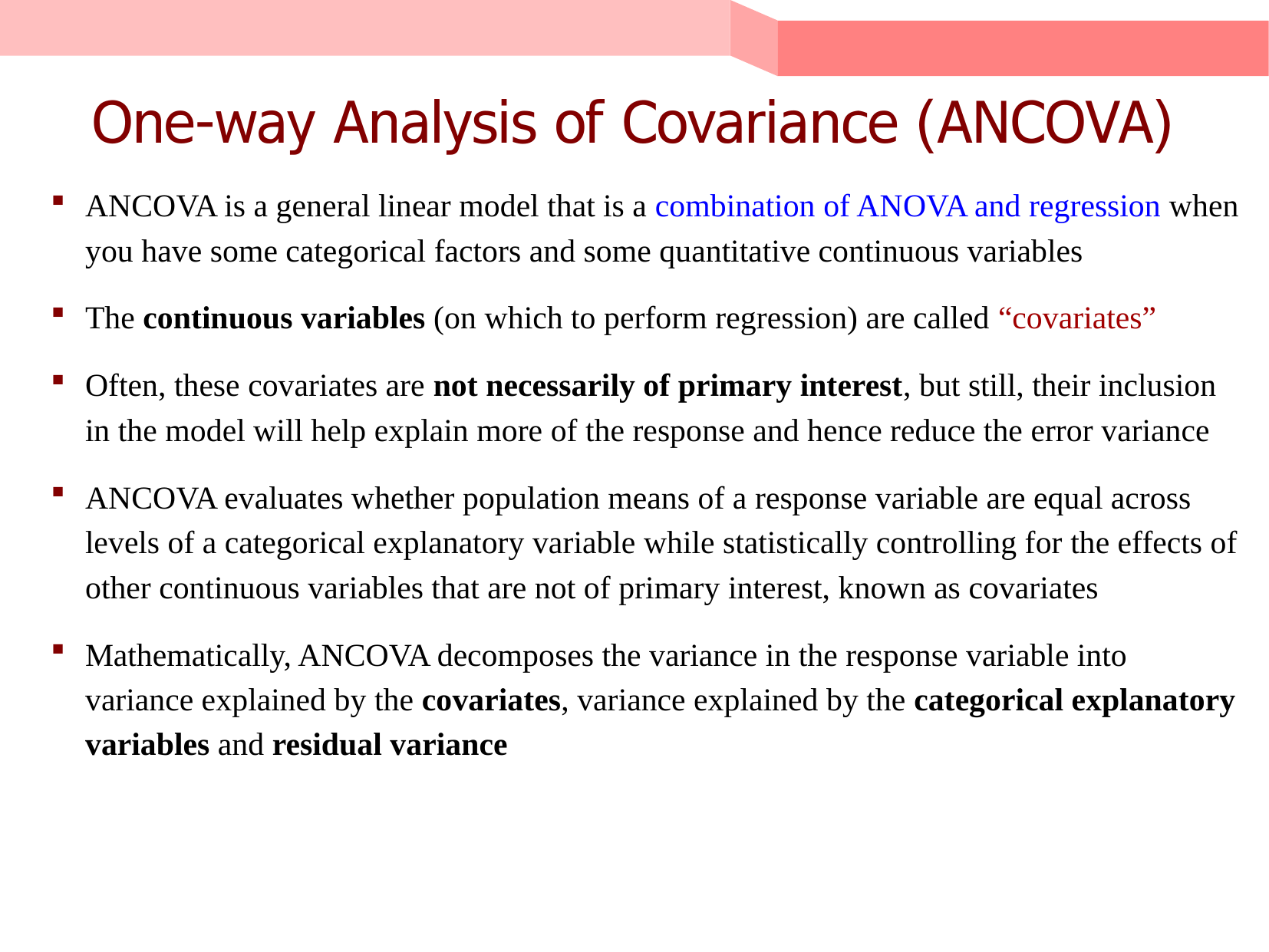

# One-way Analysis of Covariance (ANCOVA)
ANCOVA is a general linear model that is a combination of ANOVA and regression when you have some categorical factors and some quantitative continuous variables
The continuous variables (on which to perform regression) are called “covariates”
Often, these covariates are not necessarily of primary interest, but still, their inclusion in the model will help explain more of the response and hence reduce the error variance
ANCOVA evaluates whether population means of a response variable are equal across levels of a categorical explanatory variable while statistically controlling for the effects of other continuous variables that are not of primary interest, known as covariates
Mathematically, ANCOVA decomposes the variance in the response variable into variance explained by the covariates, variance explained by the categorical explanatory variables and residual variance